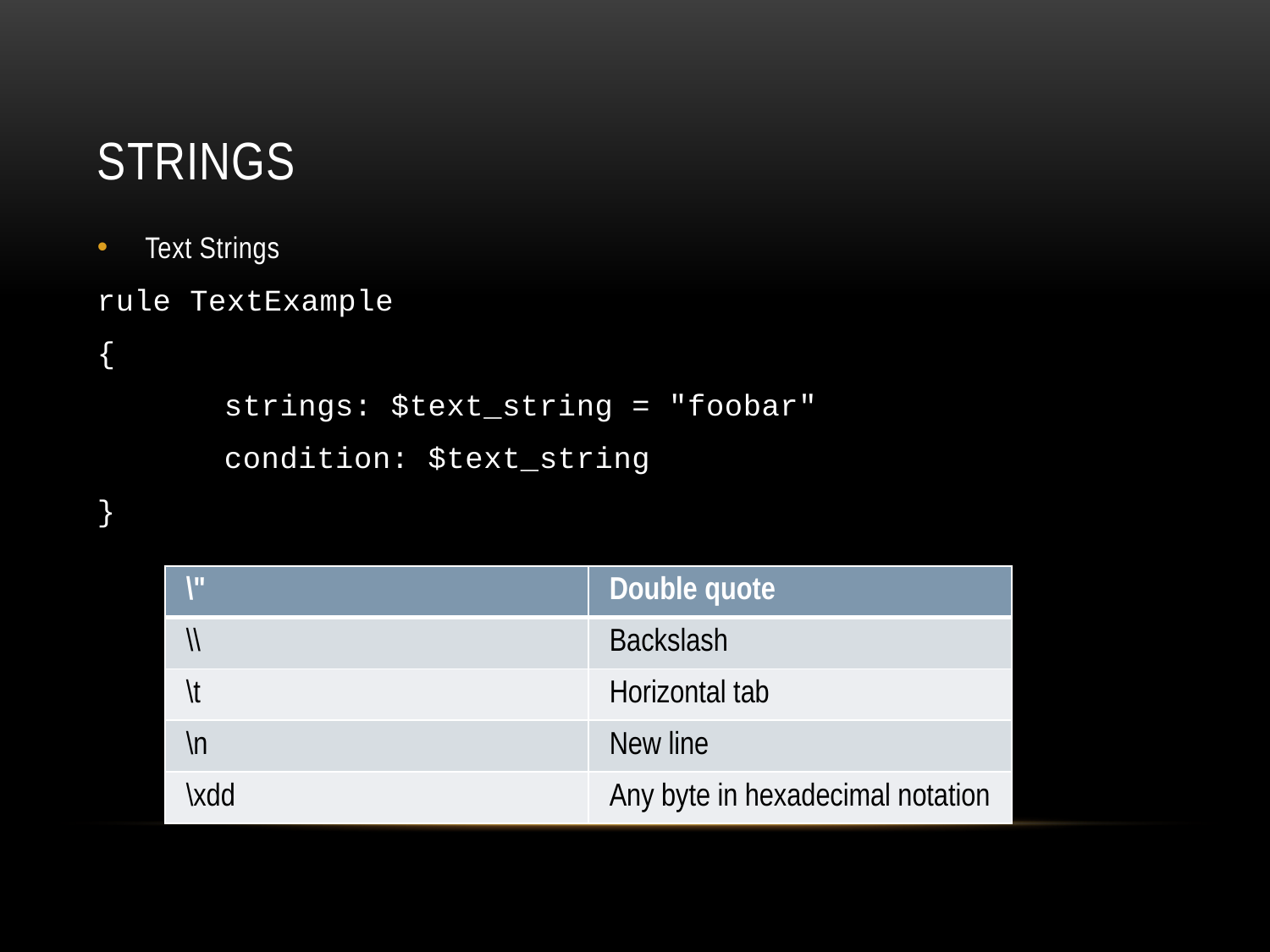

# Strings
Text Strings
rule TextExample
{
	strings: $text_string = "foobar"
	condition: $text_string
}

| \" | Double quote |
| --- | --- |
| \\ | Backslash |
| \t | Horizontal tab |
| \n | New line |
| \xdd | Any byte in hexadecimal notation |